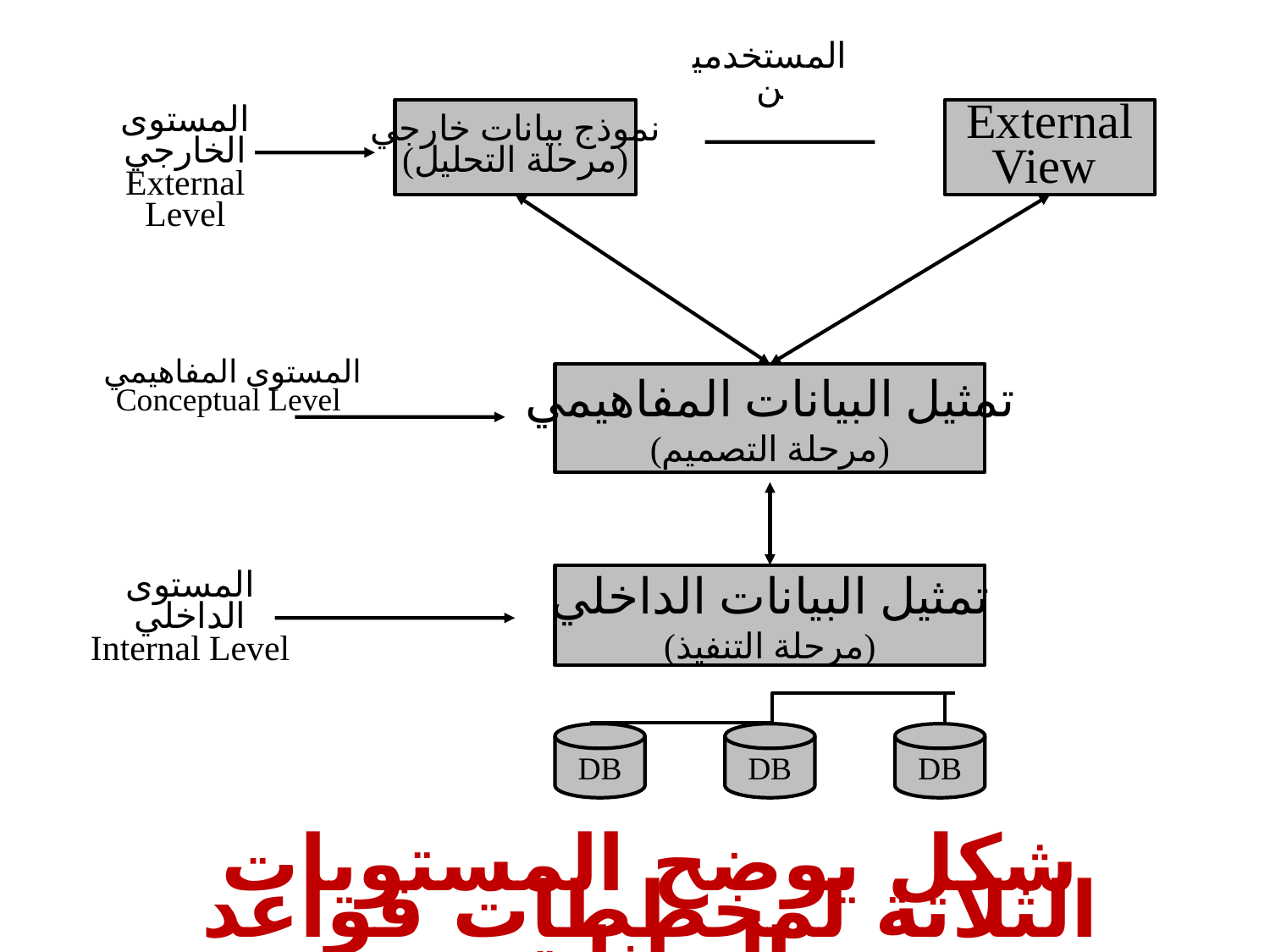

المستخدمين
نموذج بيانات خارجي
(مرحلة التحليل)
External
 View
تمثيل البيانات المفاهيمي
(مرحلة التصميم)
تمثيل البيانات الداخلي
(مرحلة التنفيذ)
DB
DB
DB

المستوى الخارجي
External Level

المستوى المفاهيمي
 Conceptual Level

المستوى الداخلي
Internal Level

شكل يوضح المستويات الثلاثة لمخططات قواعد البيانات